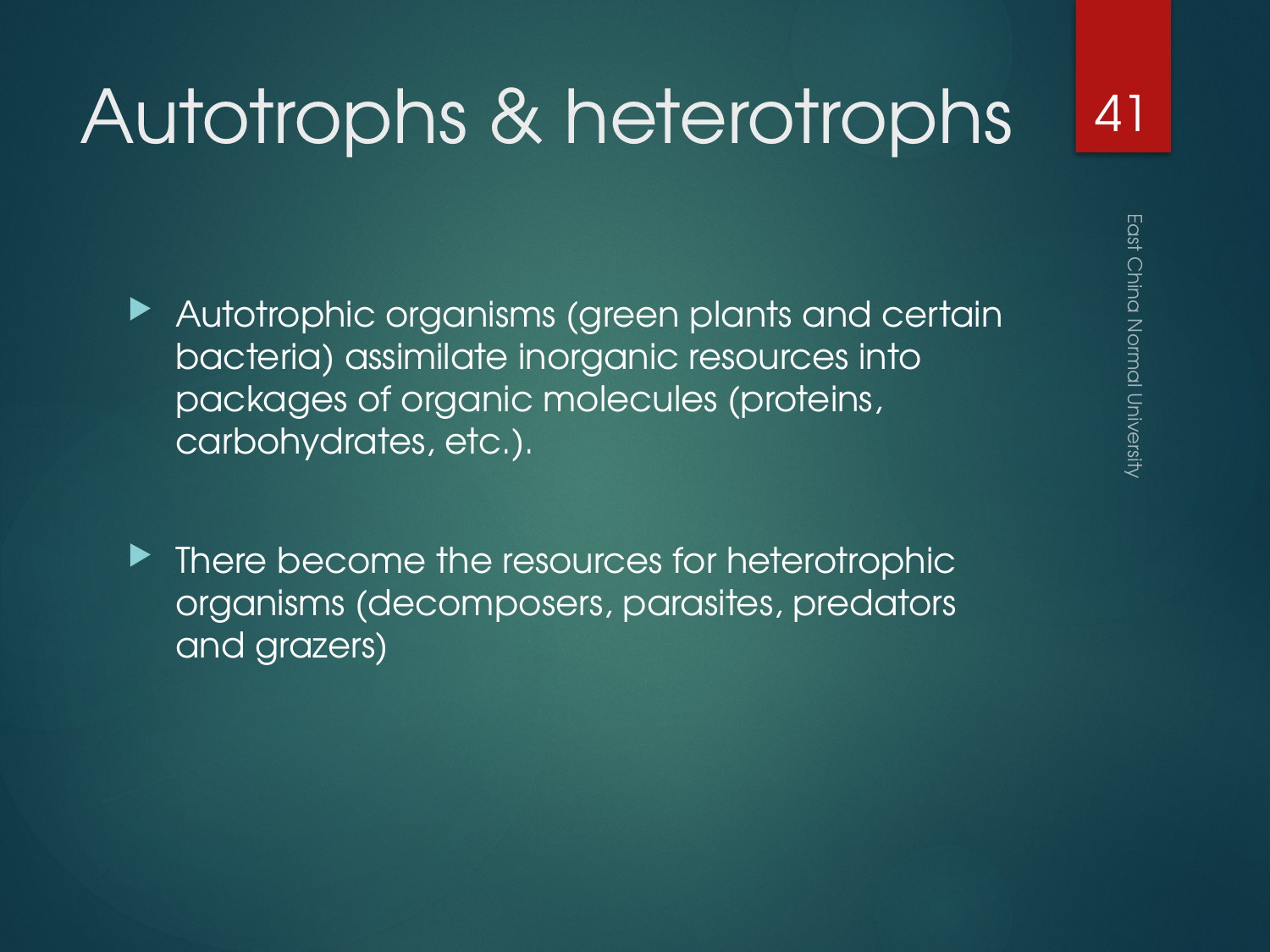

41
# Autotrophs & heterotrophs
Autotrophic organisms (green plants and certain bacteria) assimilate inorganic resources into packages of organic molecules (proteins, carbohydrates, etc.).

There become the resources for heterotrophic organisms (decomposers, parasites, predators and grazers)
East China Normal University